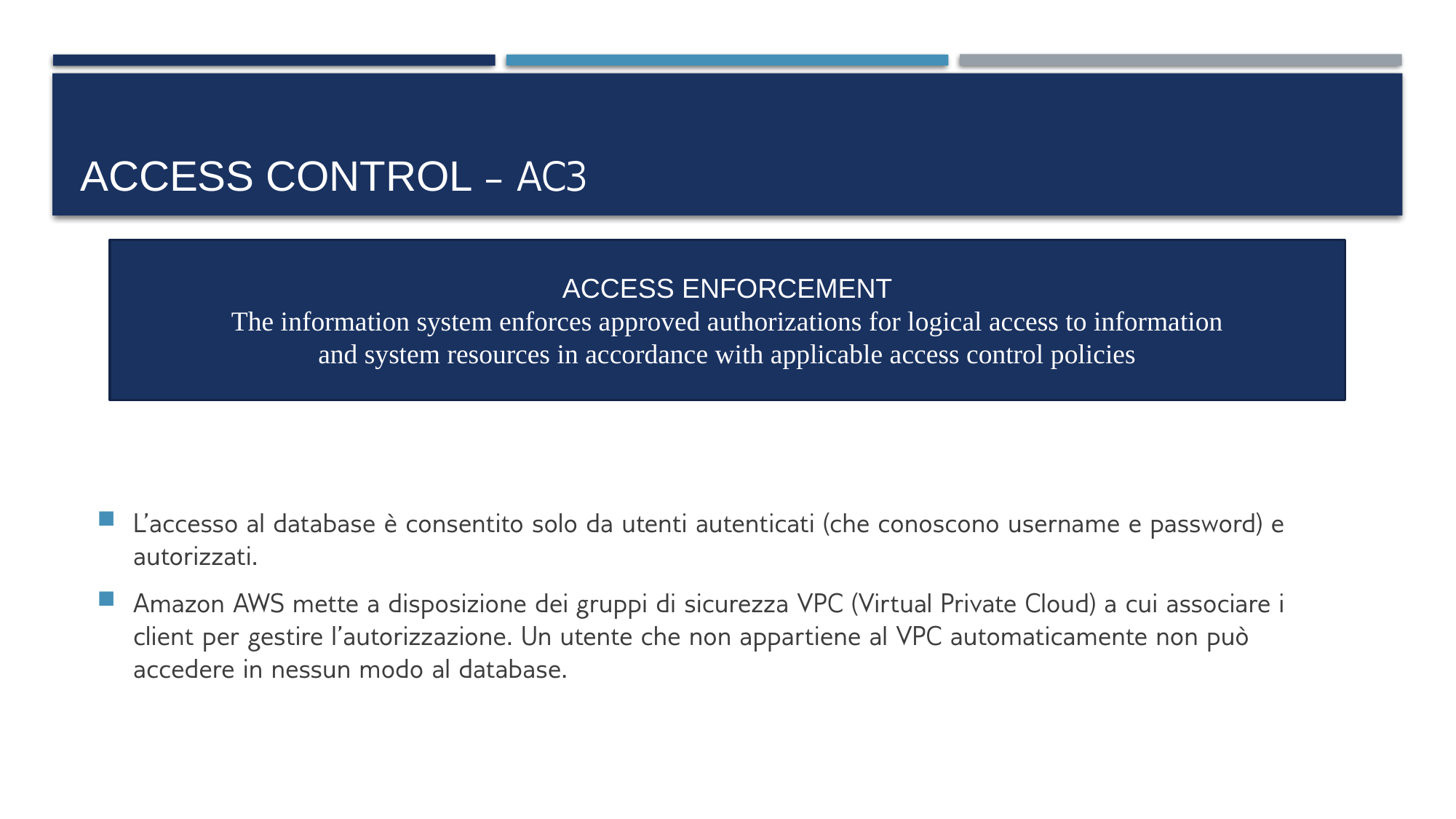

# ACCESS CONTROL – AC3
ACCESS ENFORCEMENT
The information system enforces approved authorizations for logical access to information
and system resources in accordance with applicable access control policies
L’accesso al database è consentito solo da utenti autenticati (che conoscono username e password) e autorizzati.
Amazon AWS mette a disposizione dei gruppi di sicurezza VPC (Virtual Private Cloud) a cui associare i client per gestire l’autorizzazione. Un utente che non appartiene al VPC automaticamente non può accedere in nessun modo al database.